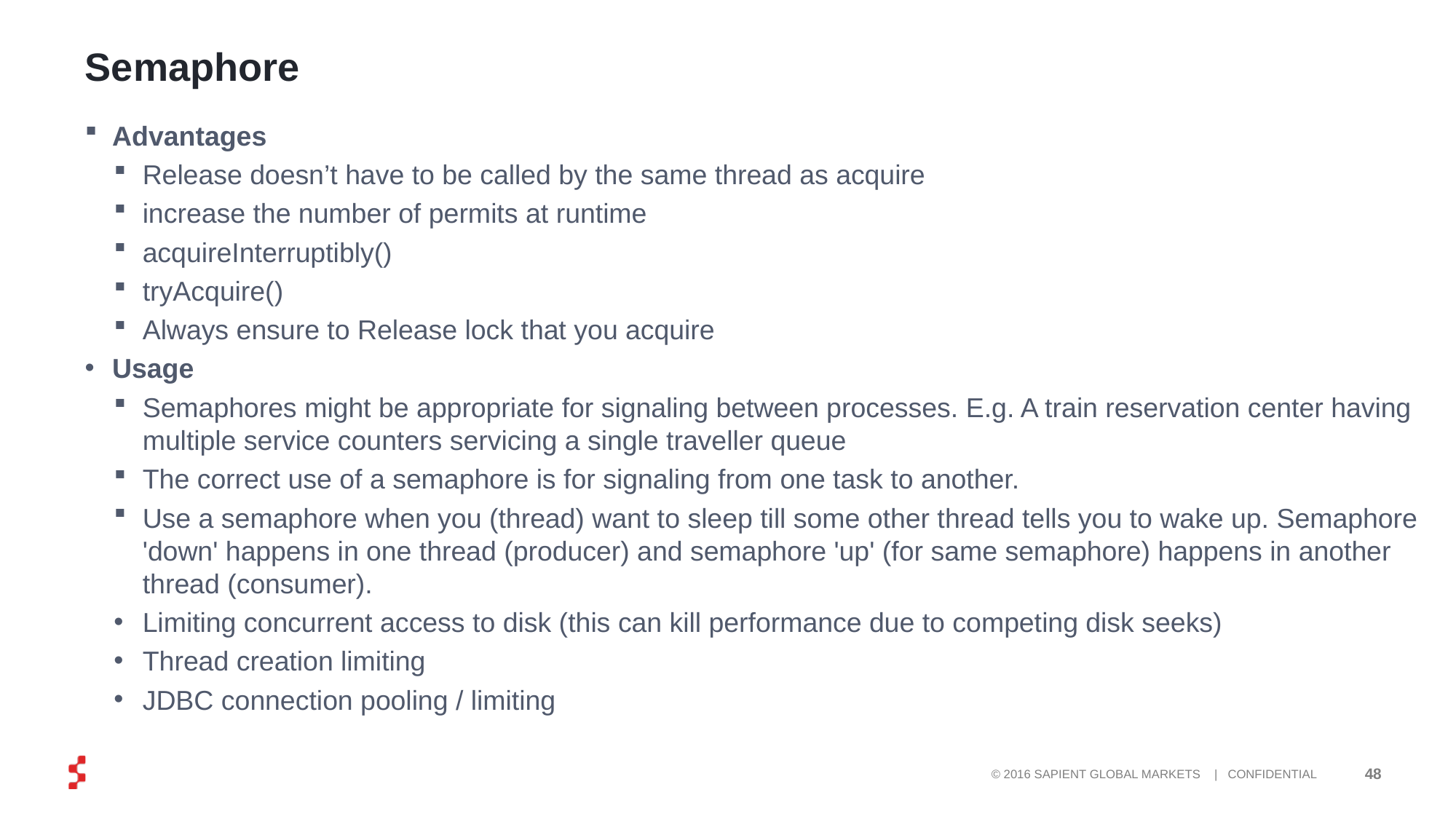

# Semaphore
Advantages
Release doesn’t have to be called by the same thread as acquire
increase the number of permits at runtime
acquireInterruptibly()
tryAcquire()
Always ensure to Release lock that you acquire
Usage
Semaphores might be appropriate for signaling between processes. E.g. A train reservation center having multiple service counters servicing a single traveller queue
The correct use of a semaphore is for signaling from one task to another.
Use a semaphore when you (thread) want to sleep till some other thread tells you to wake up. Semaphore 'down' happens in one thread (producer) and semaphore 'up' (for same semaphore) happens in another thread (consumer).
Limiting concurrent access to disk (this can kill performance due to competing disk seeks)
Thread creation limiting
JDBC connection pooling / limiting